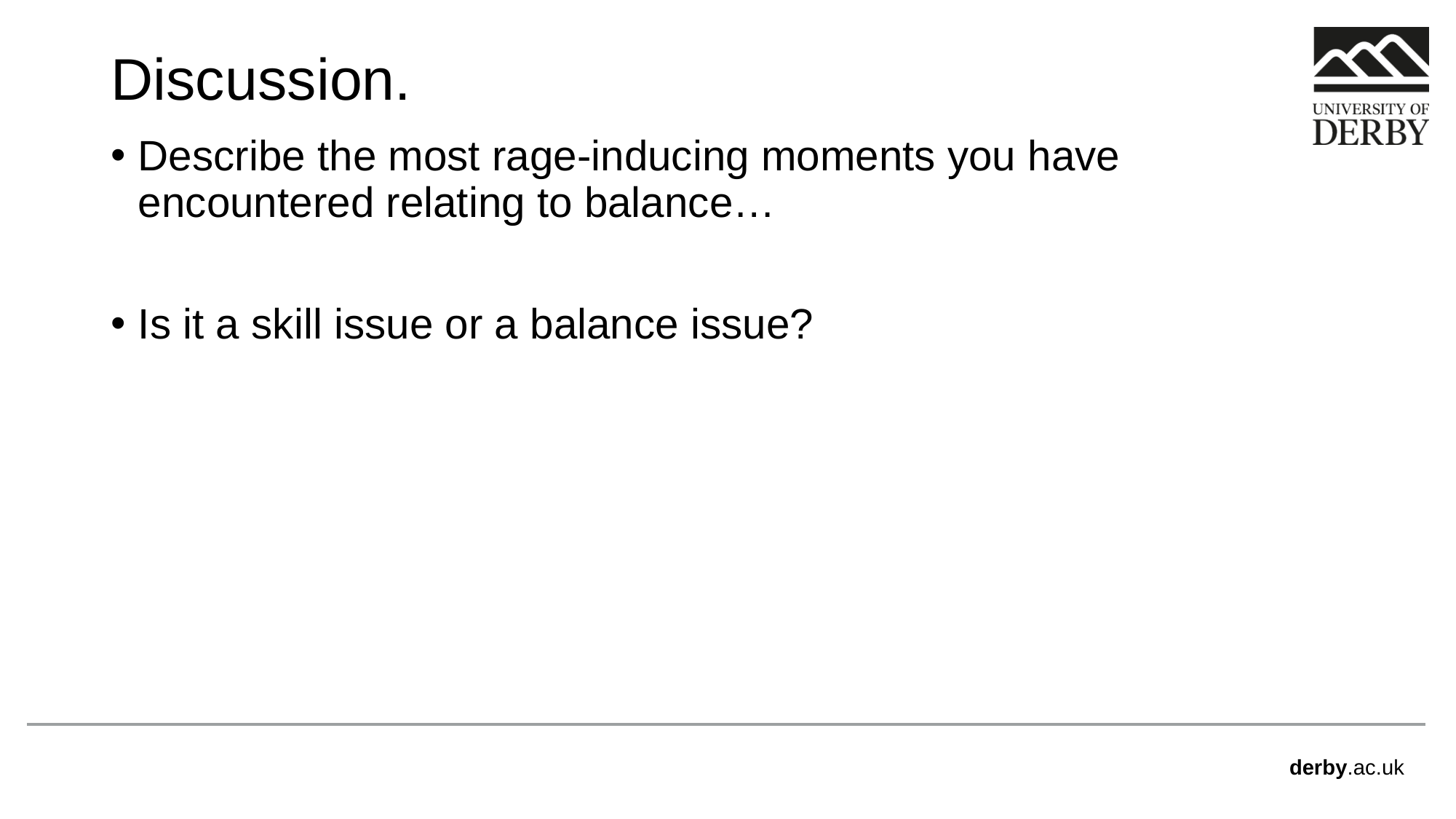

# Discussion.
Describe the most rage-inducing moments you have encountered relating to balance…

Is it a skill issue or a balance issue?